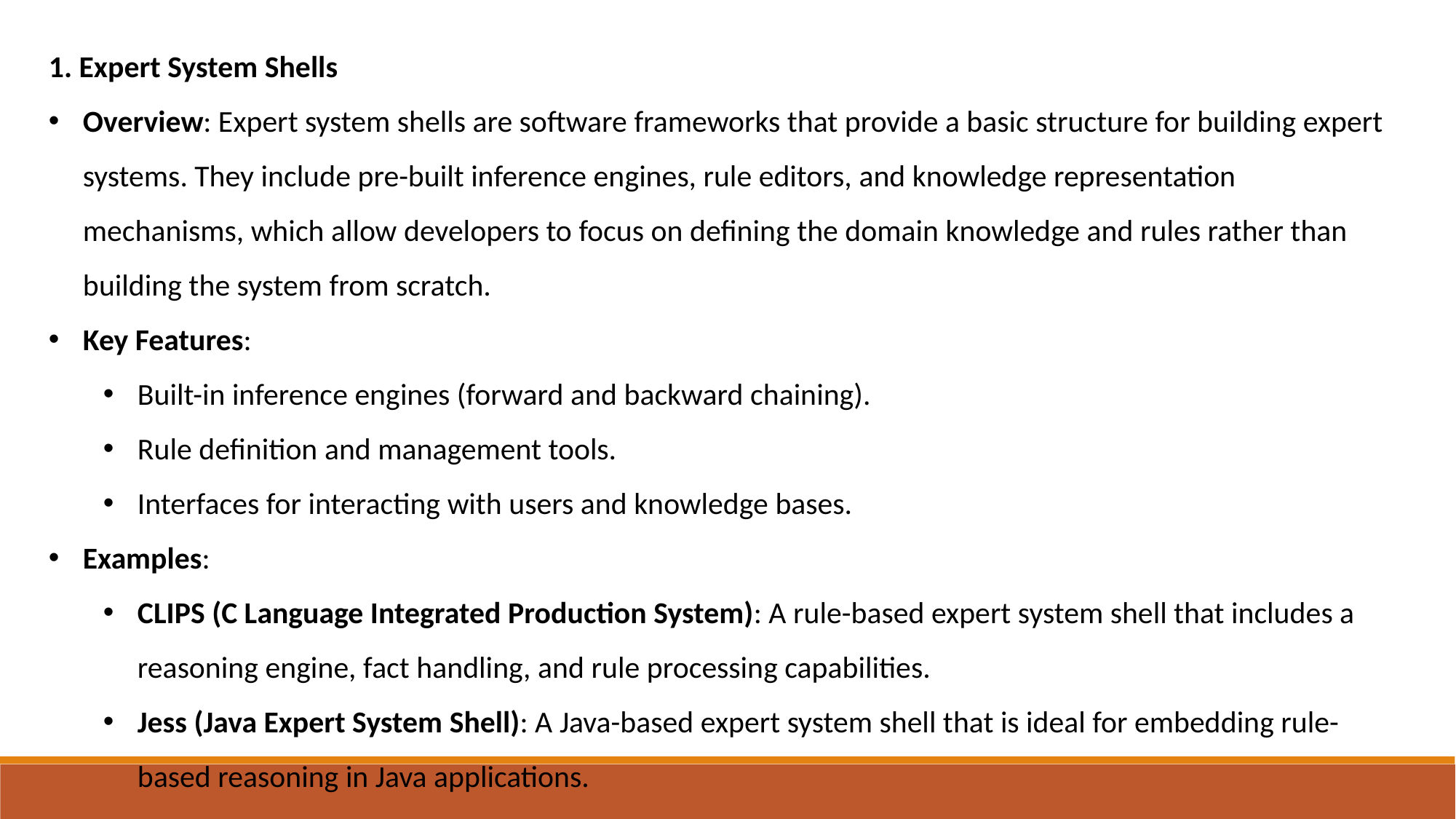

1. Expert System Shells
Overview: Expert system shells are software frameworks that provide a basic structure for building expert systems. They include pre-built inference engines, rule editors, and knowledge representation mechanisms, which allow developers to focus on defining the domain knowledge and rules rather than building the system from scratch.
Key Features:
Built-in inference engines (forward and backward chaining).
Rule definition and management tools.
Interfaces for interacting with users and knowledge bases.
Examples:
CLIPS (C Language Integrated Production System): A rule-based expert system shell that includes a reasoning engine, fact handling, and rule processing capabilities.
Jess (Java Expert System Shell): A Java-based expert system shell that is ideal for embedding rule-based reasoning in Java applications.